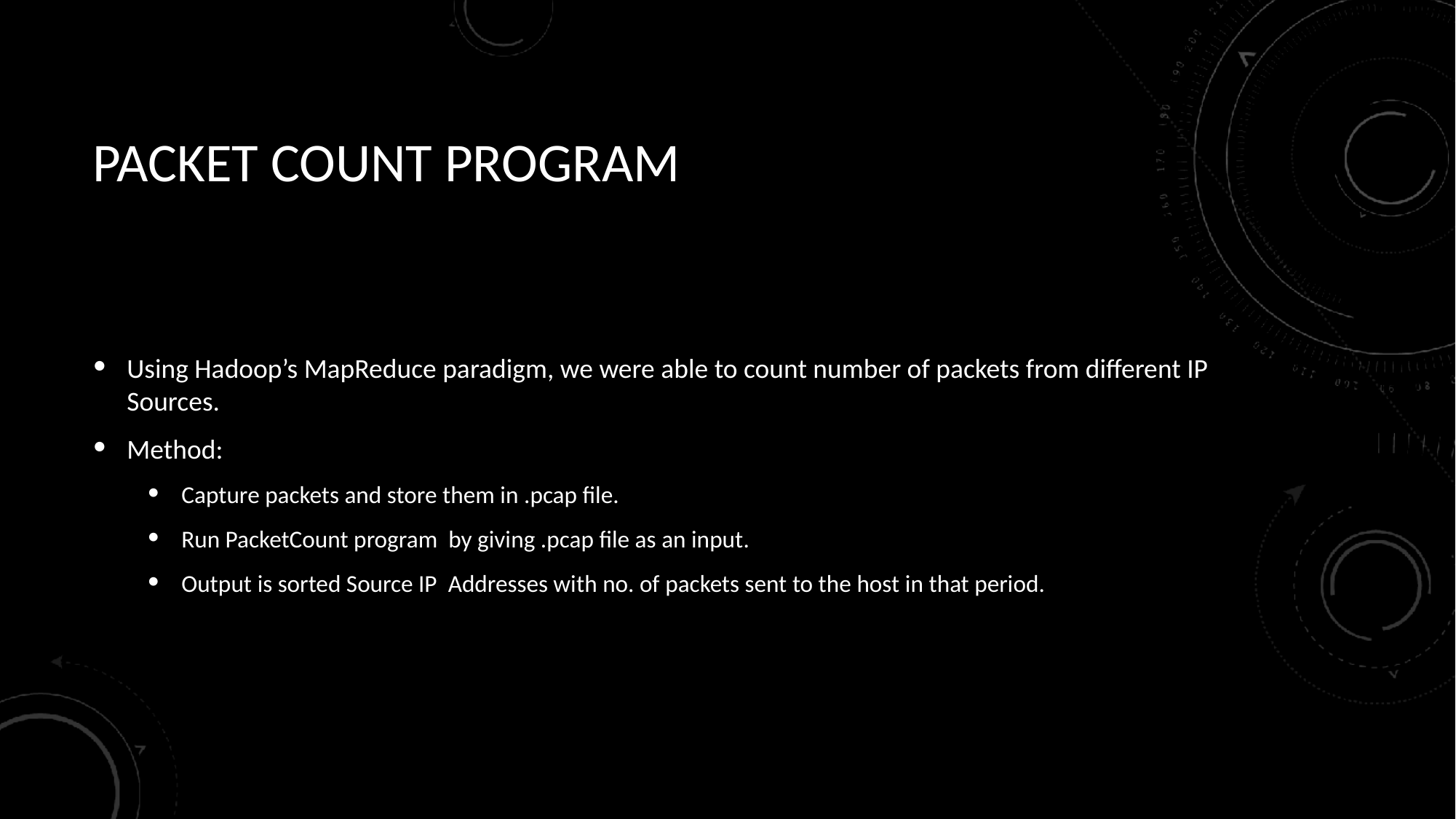

# PACKET COUNT PROGRAM
Using Hadoop’s MapReduce paradigm, we were able to count number of packets from different IP Sources.
Method:
Capture packets and store them in .pcap file.
Run PacketCount program  by giving .pcap file as an input.
Output is sorted Source IP  Addresses with no. of packets sent to the host in that period.